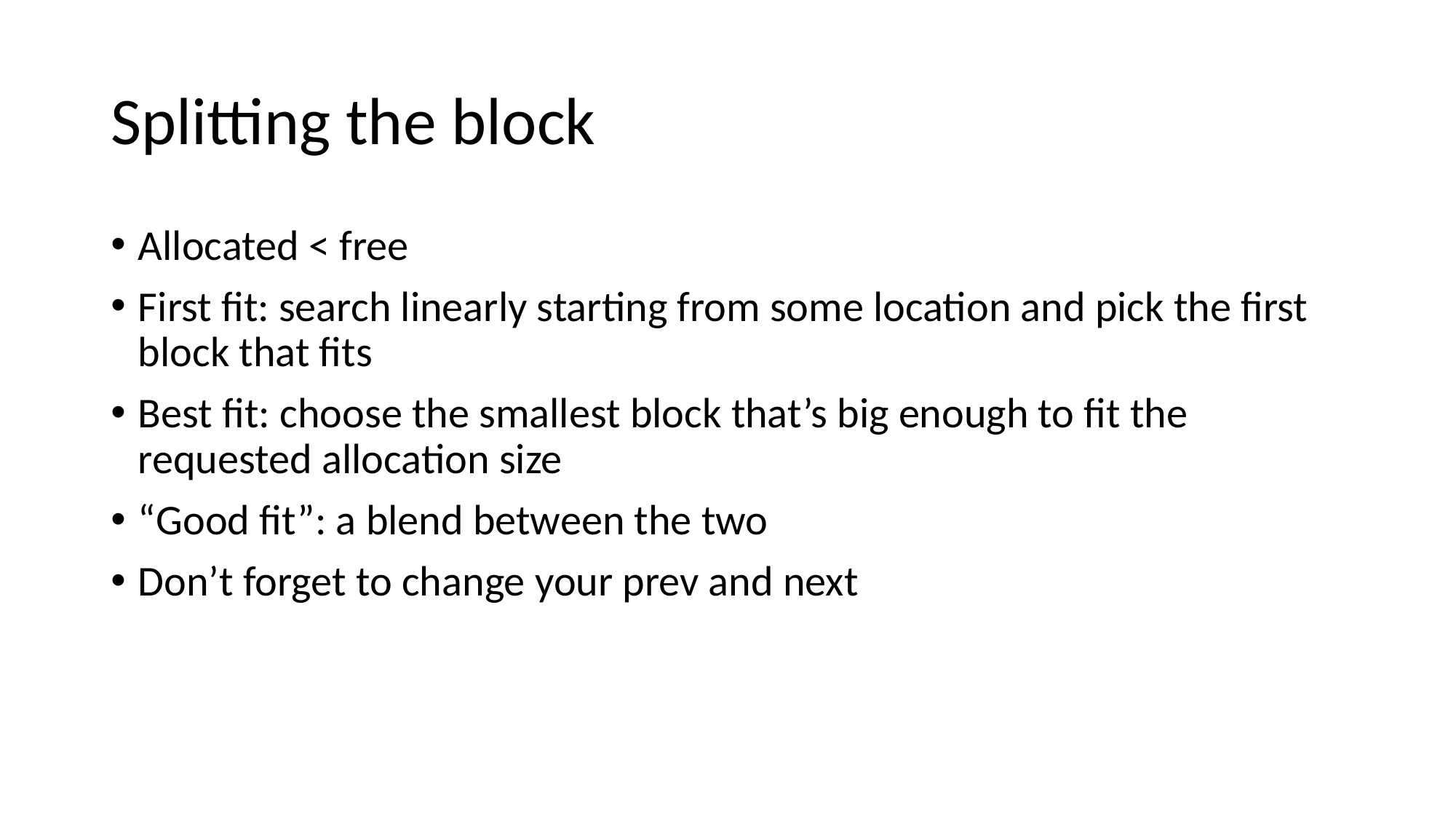

# Splitting the block
Allocated < free
First fit: search linearly starting from some location and pick the first block that fits
Best fit: choose the smallest block that’s big enough to fit the requested allocation size
“Good fit”: a blend between the two
Don’t forget to change your prev and next